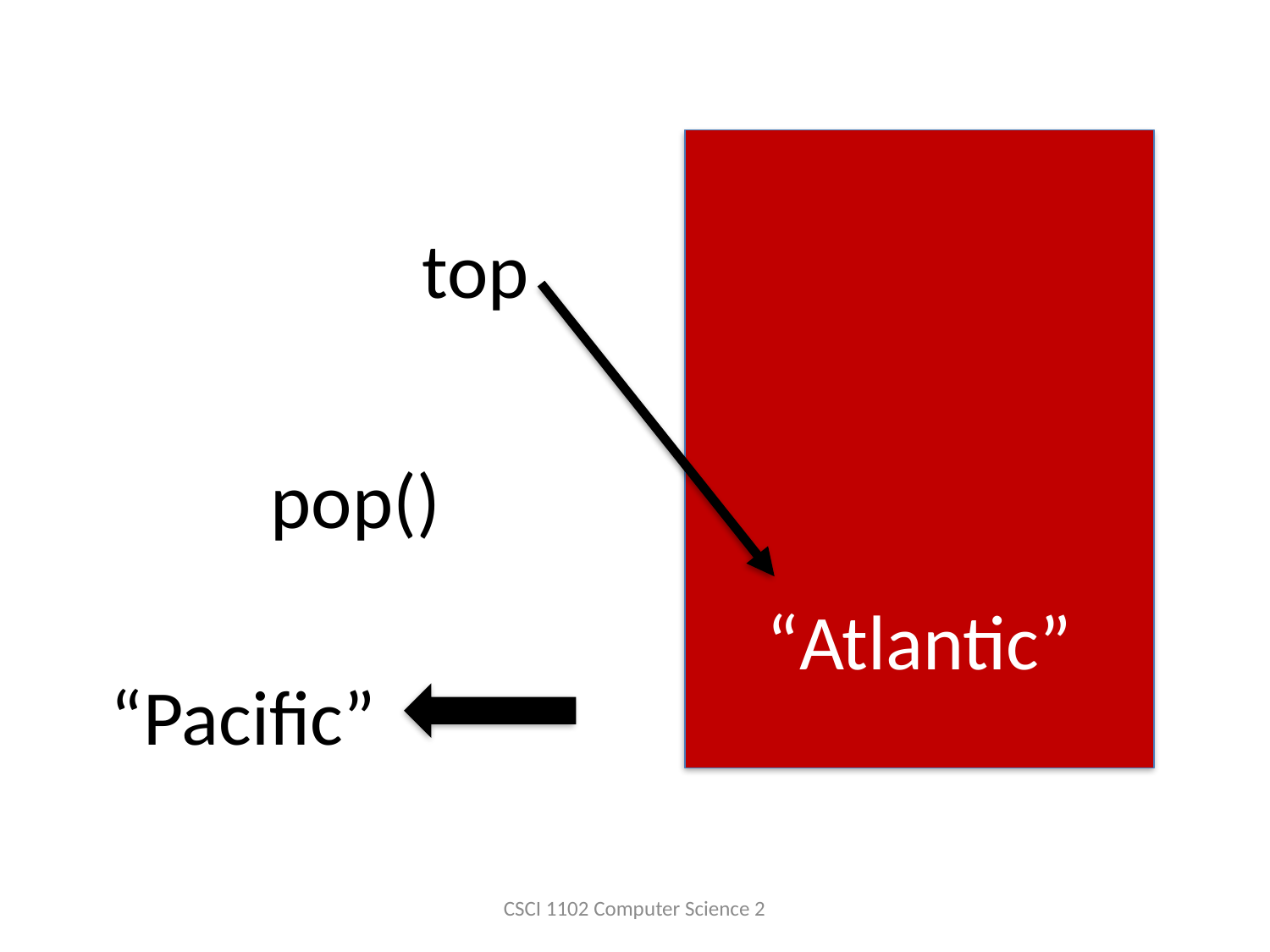

top
pop()
# “Atlantic”
“Pacific”

CSCI 1102 Computer Science 2